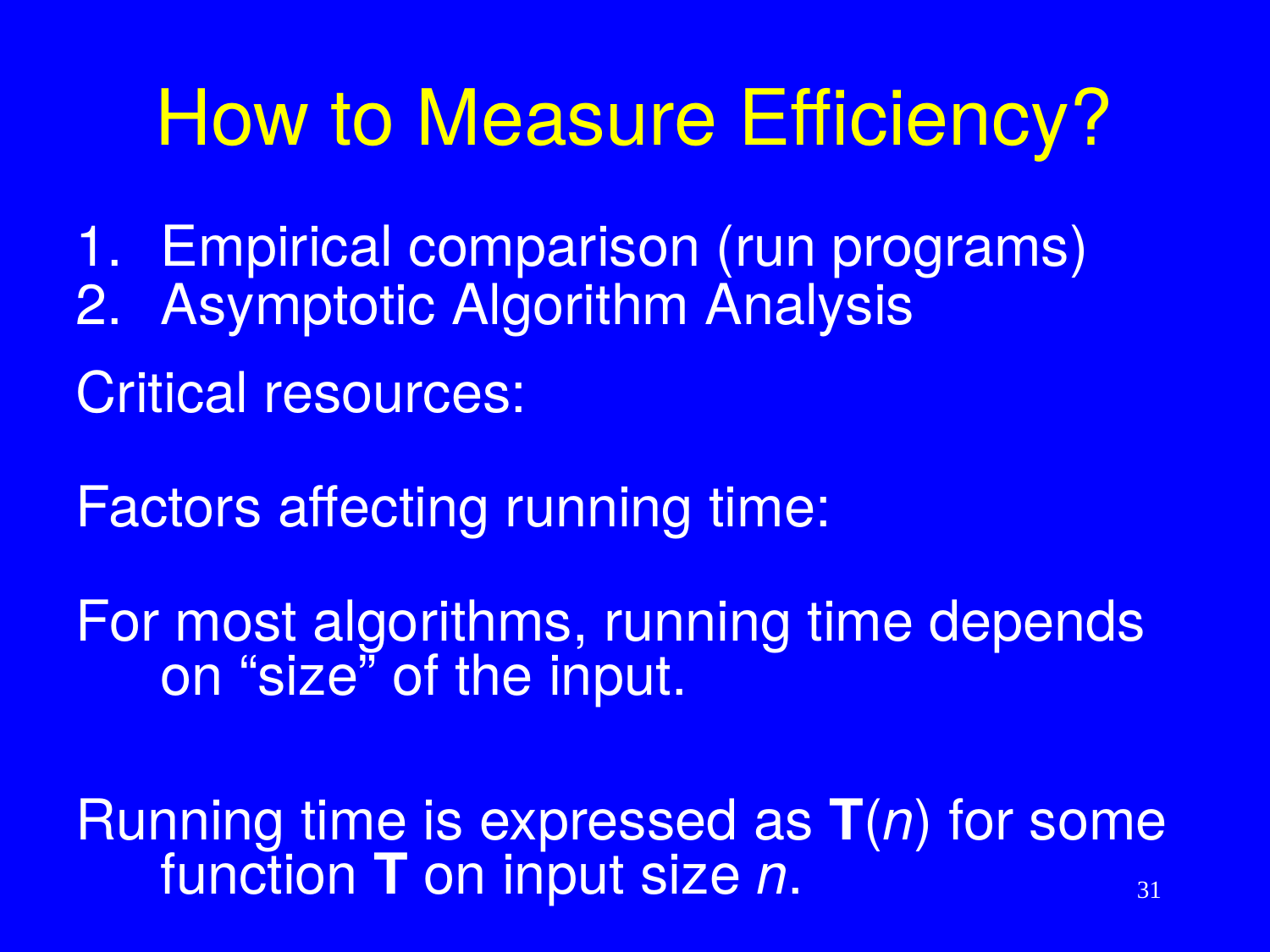

# How to Measure Efficiency?
Empirical comparison (run programs)
Asymptotic Algorithm Analysis

Critical resources:

Factors affecting running time:

For most algorithms, running time depends on “size” of the input.

Running time is expressed as T(n) for some function T on input size n.
31